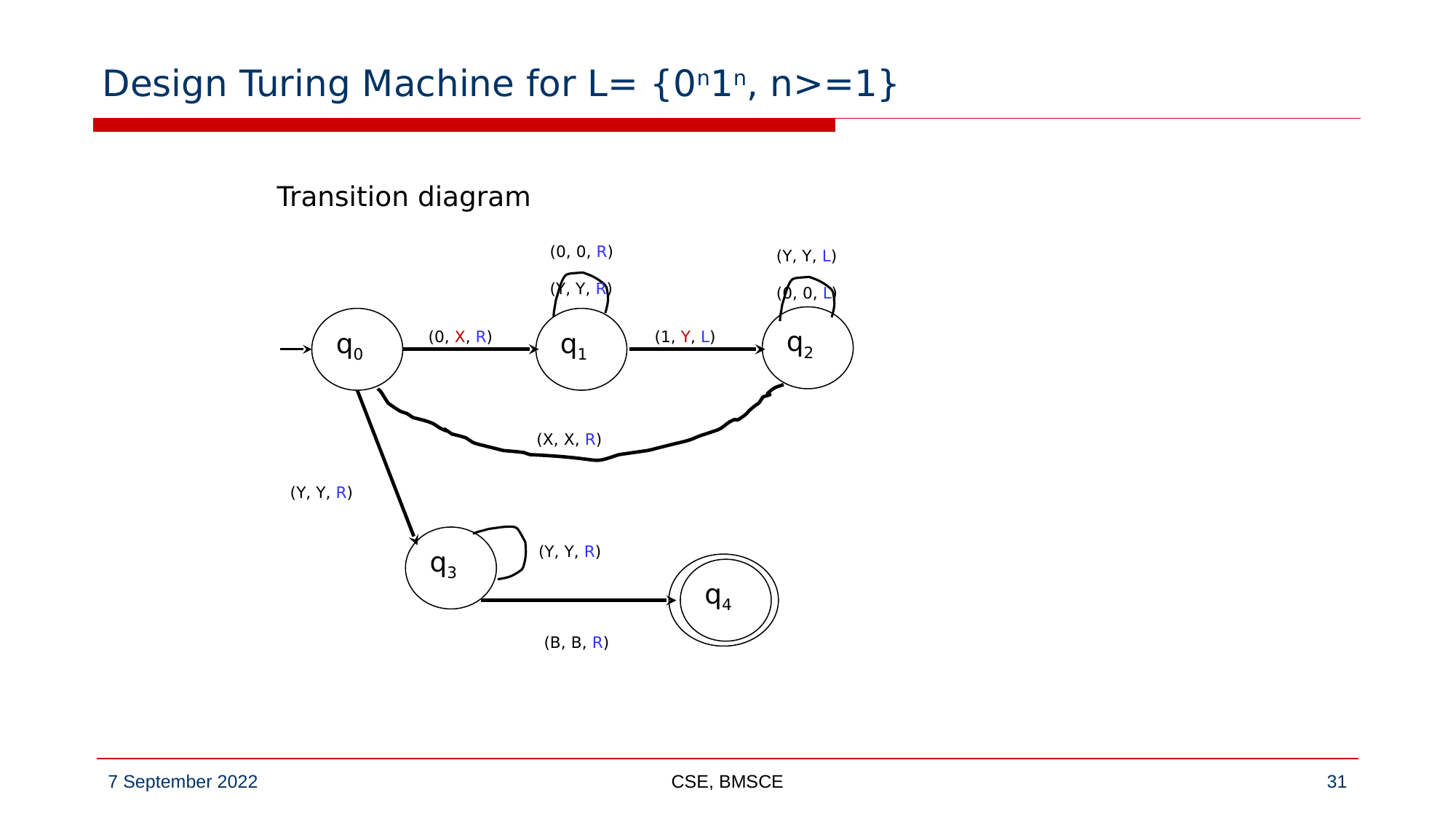

# Design Turing Machine for L= {0n1n, n>=1}
Transition diagram
(0, 0, R)
(Y, Y, R)
(Y, Y, L)
(0, 0, L)

(0, X, R)
(1, Y, L)
q2
q0
q1

(X, X, R)
(Y, Y, R)
(Y, Y, R)
q3

q4
(B, B, R)
CSE, BMSCE
31
7 September 2022